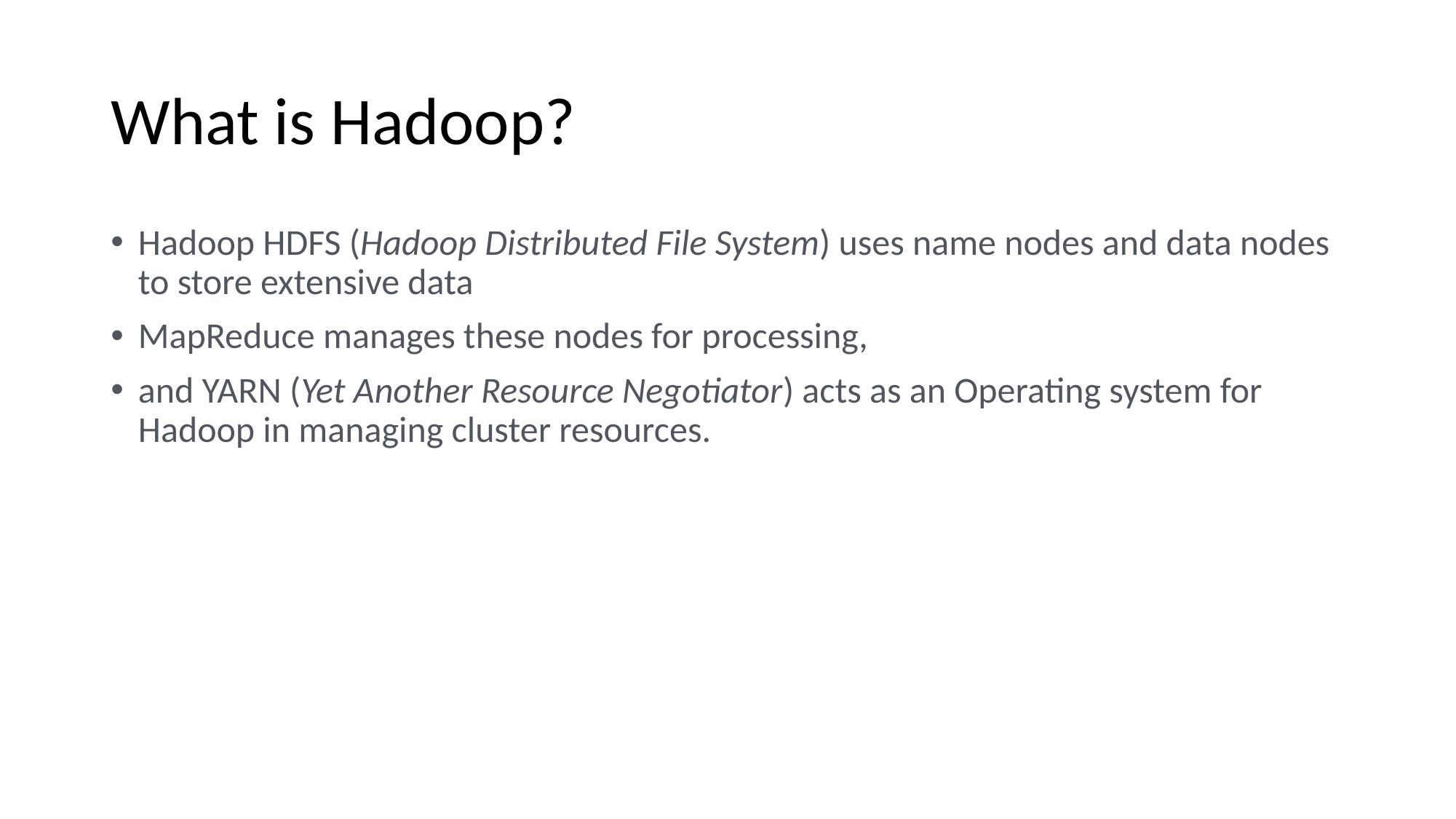

# What is Hadoop?
Hadoop HDFS (Hadoop Distributed File System) uses name nodes and data nodes to store extensive data
MapReduce manages these nodes for processing,
and YARN (Yet Another Resource Negotiator) acts as an Operating system for Hadoop in managing cluster resources.